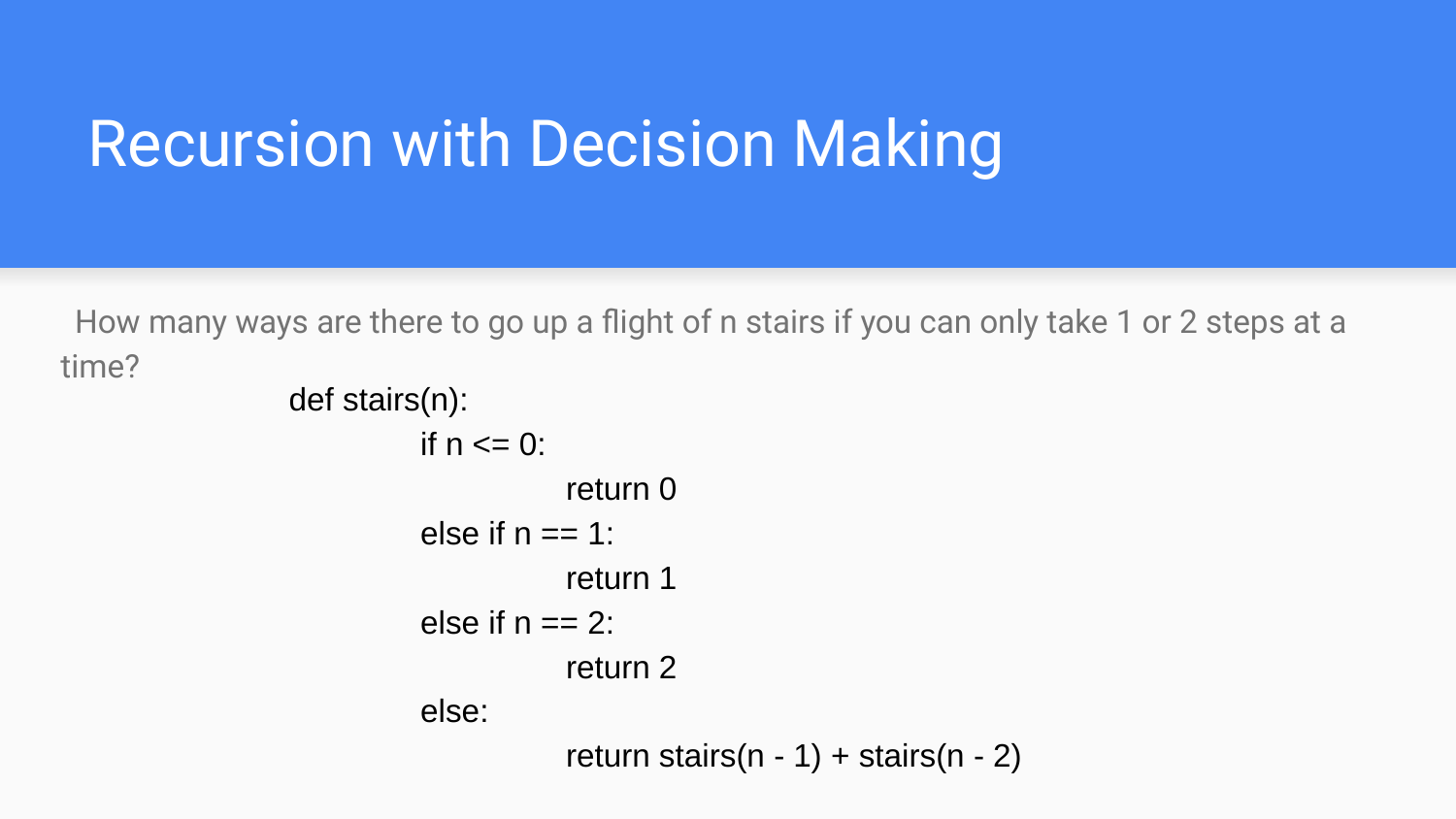

# Recursion with Decision Making
How many ways are there to go up a flight of n stairs if you can only take 1 or 2 steps at a time?
def stairs(n):
	if n <= 0:
		return 0
	else if n == 1:
		return 1
	else if n == 2:
		return 2
	else:
		return stairs(n - 1) + stairs(n - 2)